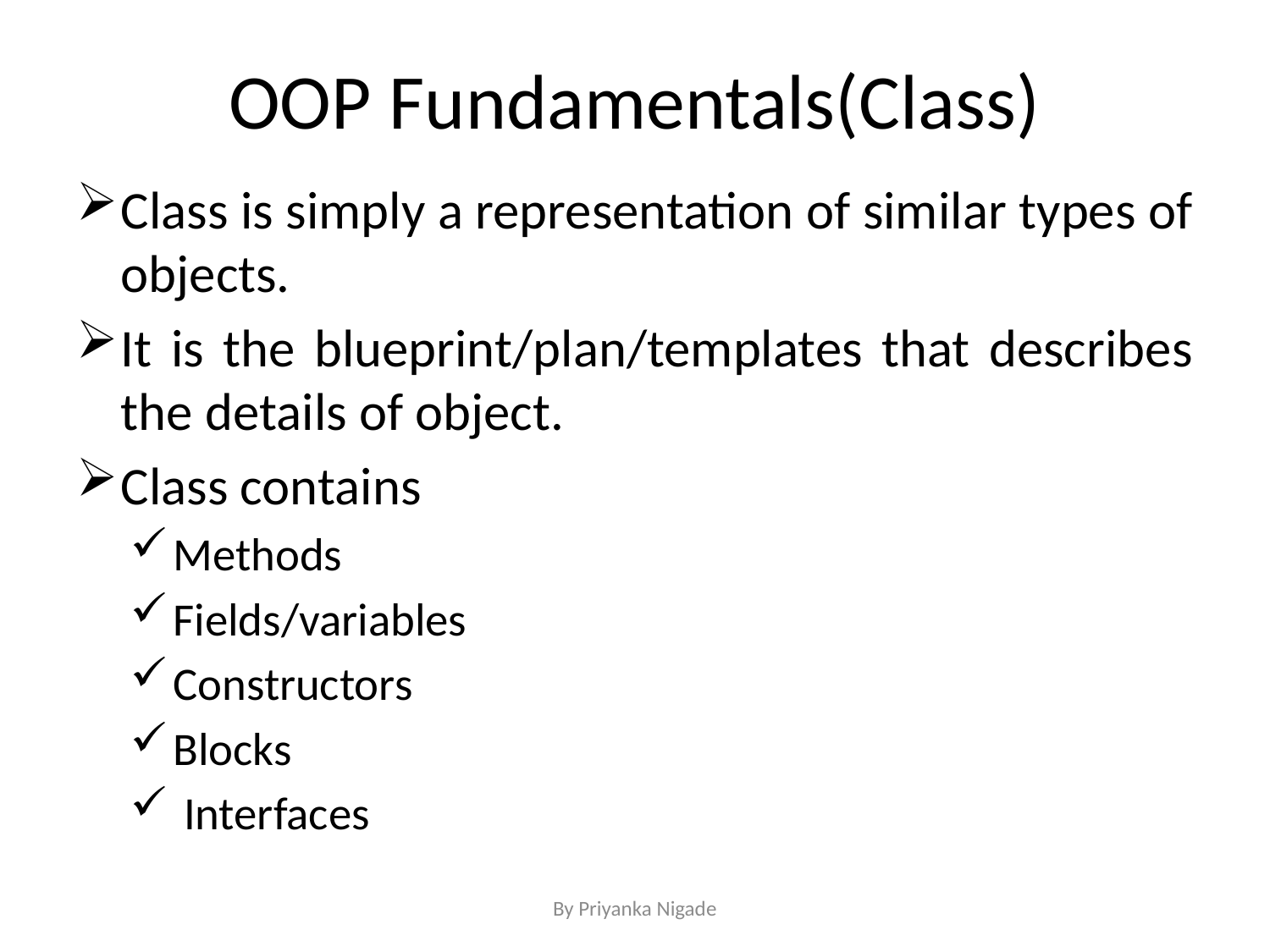

# OOP Fundamentals(Class)
Class is simply a representation of similar types of objects.
It is the blueprint/plan/templates that describes the details of object.
Class contains
Methods
Fields/variables
Constructors
Blocks
 Interfaces
By Priyanka Nigade